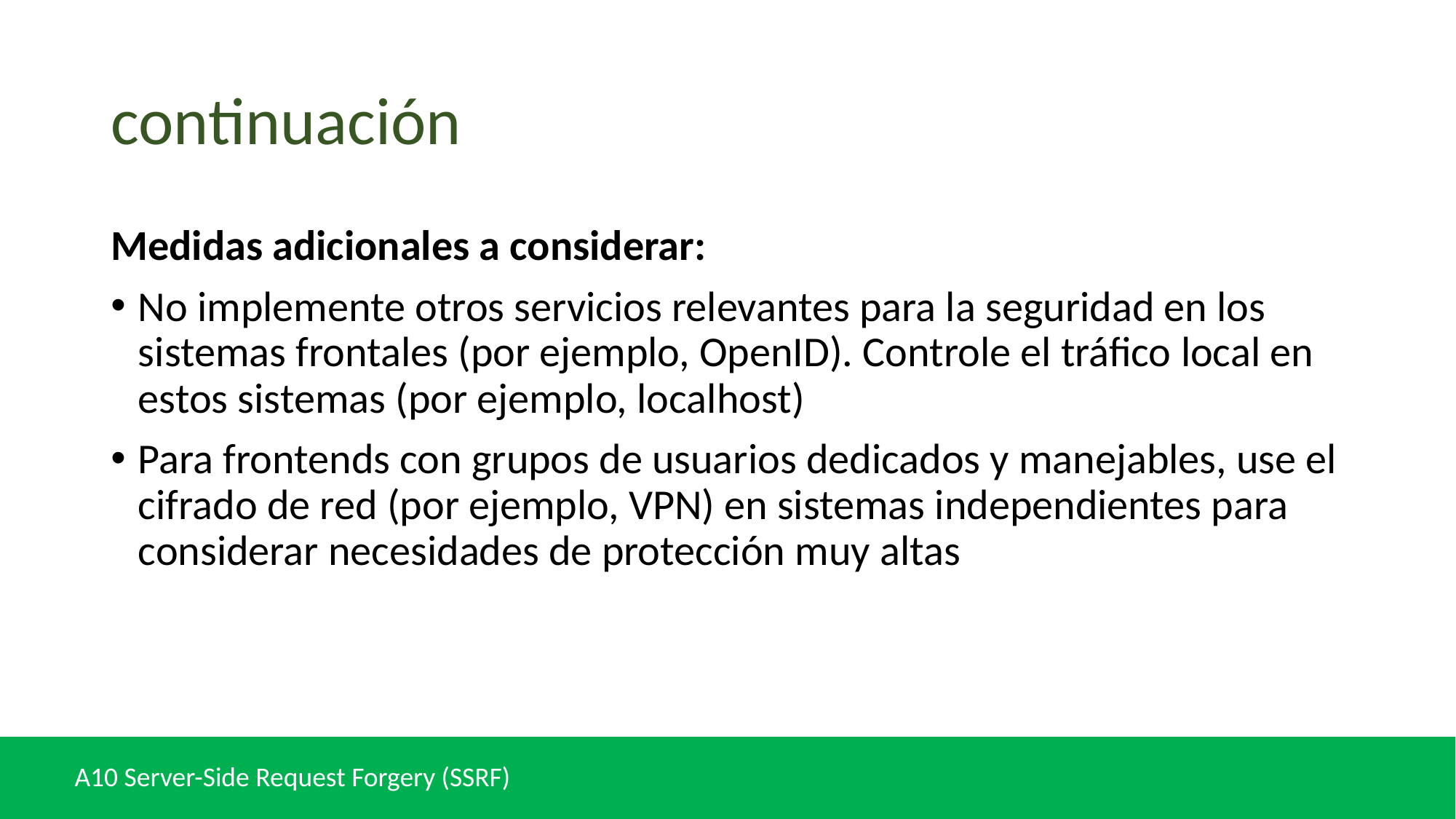

# continuación
Medidas adicionales a considerar:
No implemente otros servicios relevantes para la seguridad en los sistemas frontales (por ejemplo, OpenID). Controle el tráfico local en estos sistemas (por ejemplo, localhost)
Para frontends con grupos de usuarios dedicados y manejables, use el cifrado de red (por ejemplo, VPN) en sistemas independientes para considerar necesidades de protección muy altas